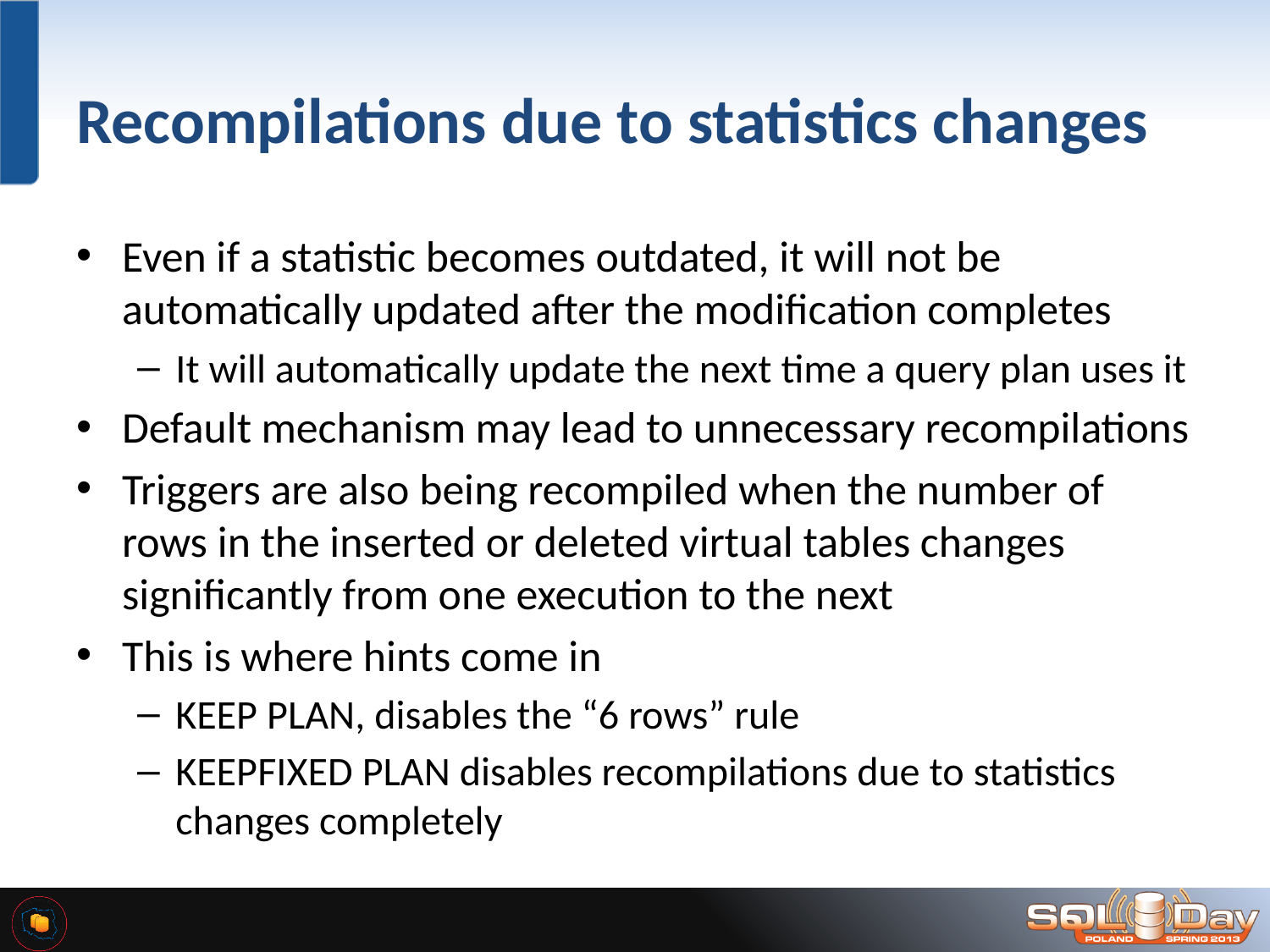

# Recompilations due to statistics changes
Even if a statistic becomes outdated, it will not be automatically updated after the modification completes
It will automatically update the next time a query plan uses it
Default mechanism may lead to unnecessary recompilations
Triggers are also being recompiled when the number of rows in the inserted or deleted virtual tables changes significantly from one execution to the next
This is where hints come in
KEEP PLAN, disables the “6 rows” rule
KEEPFIXED PLAN disables recompilations due to statistics changes completely